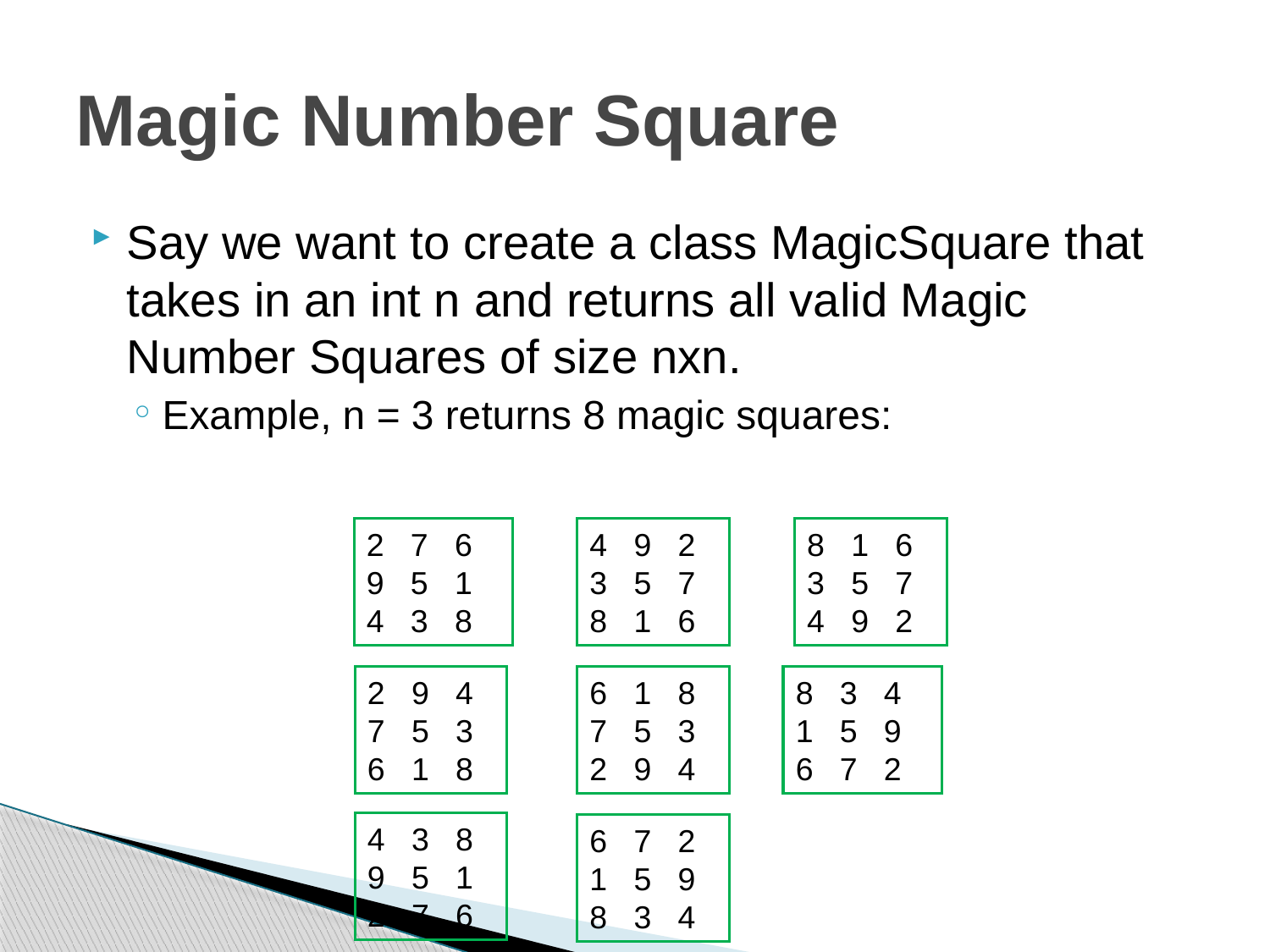

# Magic Number Square
Say we want to create a class MagicSquare that takes in an int n and returns all valid Magic Number Squares of size nxn.
Example, n = 3 returns 8 magic squares:
2   7   6
9   5   1
4   3   8
4   9   2
3   5   7
8   1   6
8   1   6
3   5   7
4   9   2
2   9   4
7   5   3
6   1   8
6   1   8
7   5   3
2   9   4
8   3   4
1   5   9
6   7   2
4   3   8
9   5   1
2   7   6
6   7   2
1   5   9
8   3   4